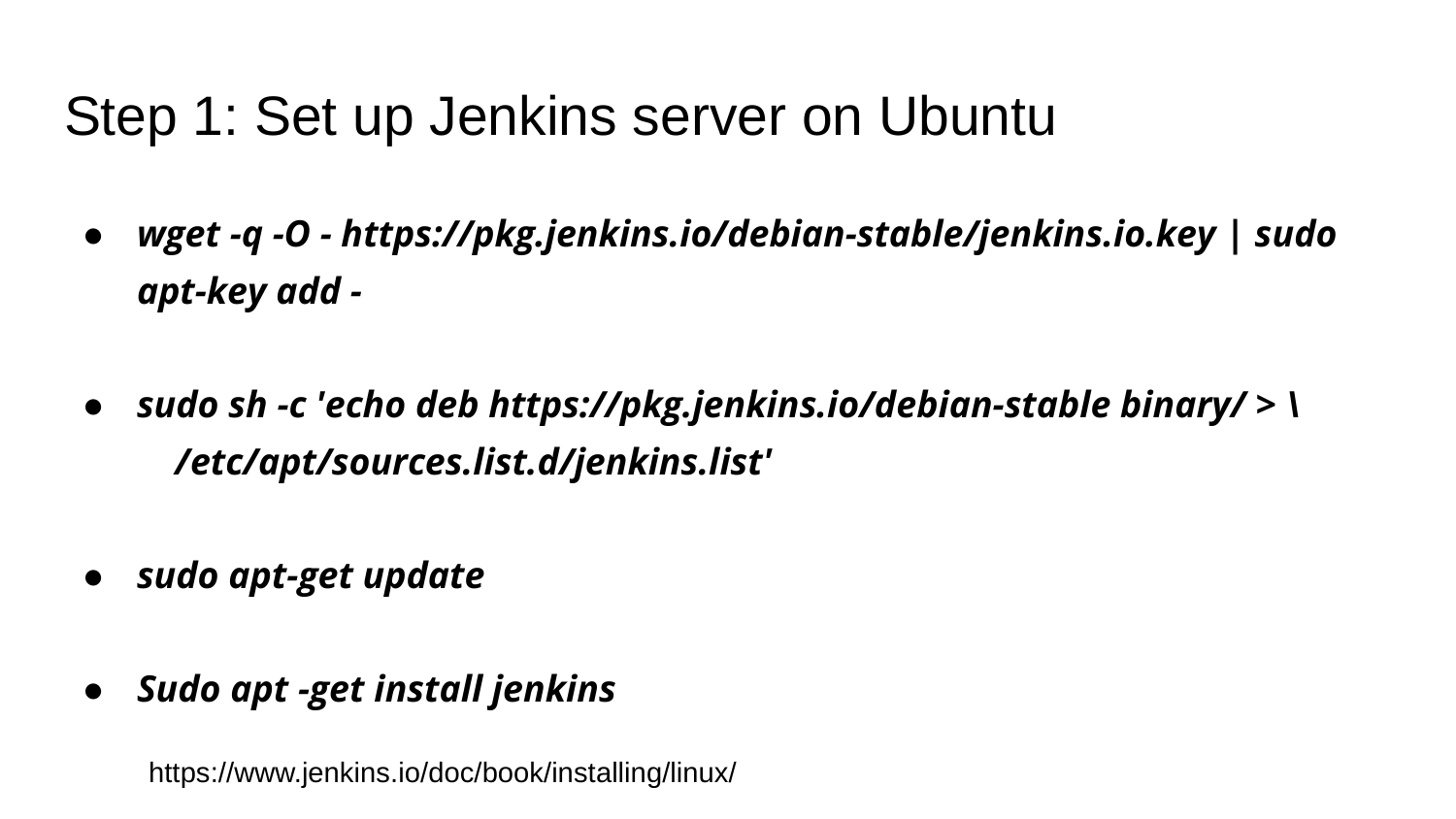

# Step 1: Set up Jenkins server on Ubuntu
wget -q -O - https://pkg.jenkins.io/debian-stable/jenkins.io.key | sudo apt-key add -

sudo sh -c 'echo deb https://pkg.jenkins.io/debian-stable binary/ > \
    /etc/apt/sources.list.d/jenkins.list'

sudo apt-get update

Sudo apt -get install jenkins

https://www.jenkins.io/doc/book/installing/linux/